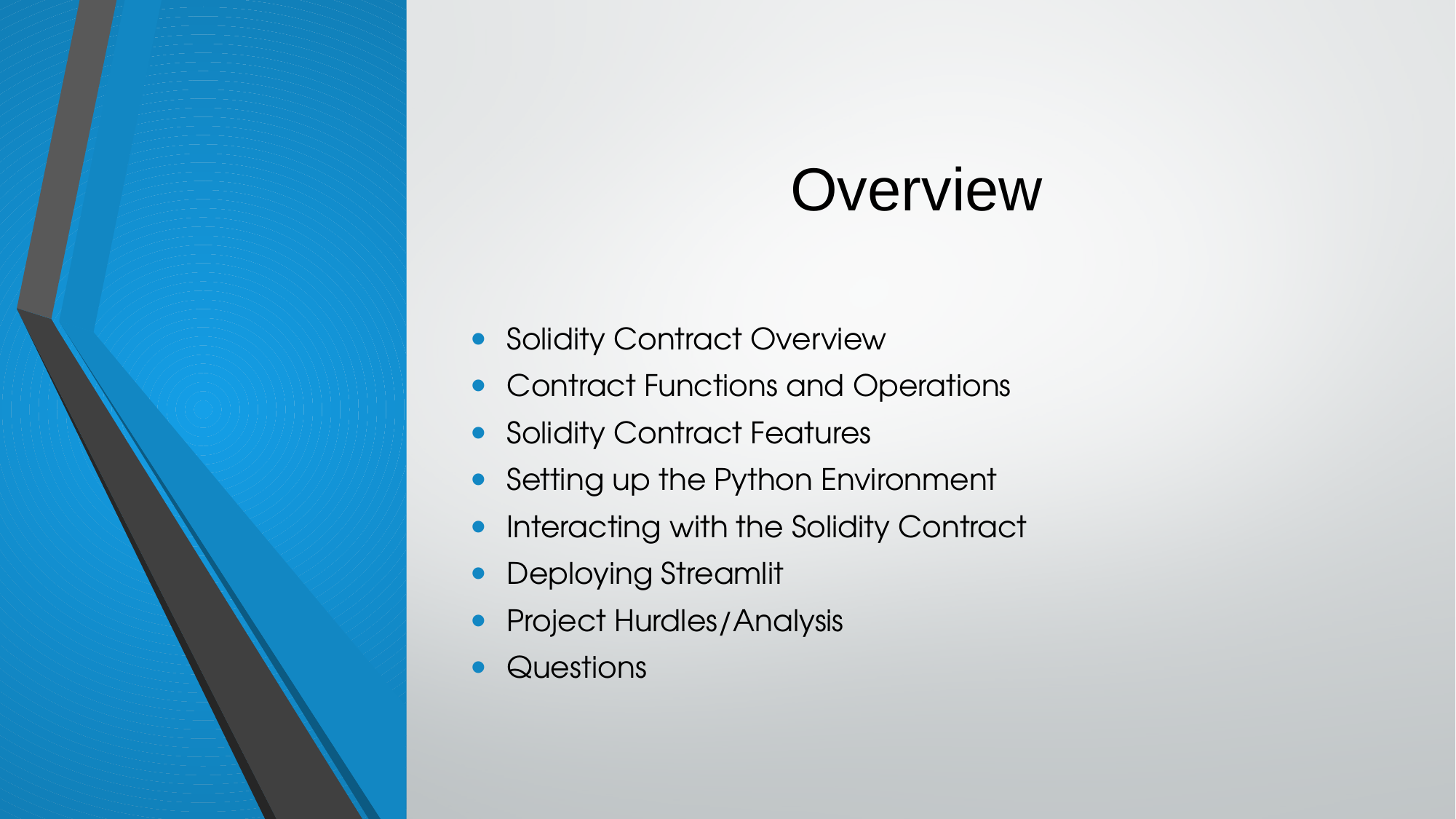

# Overview

Solidity Contract Overview
Contract Functions and Operations
Solidity Contract Features
Setting up the Python Environment
Interacting with the Solidity Contract
Deploying Streamlit
Project Hurdles/Analysis
Questions